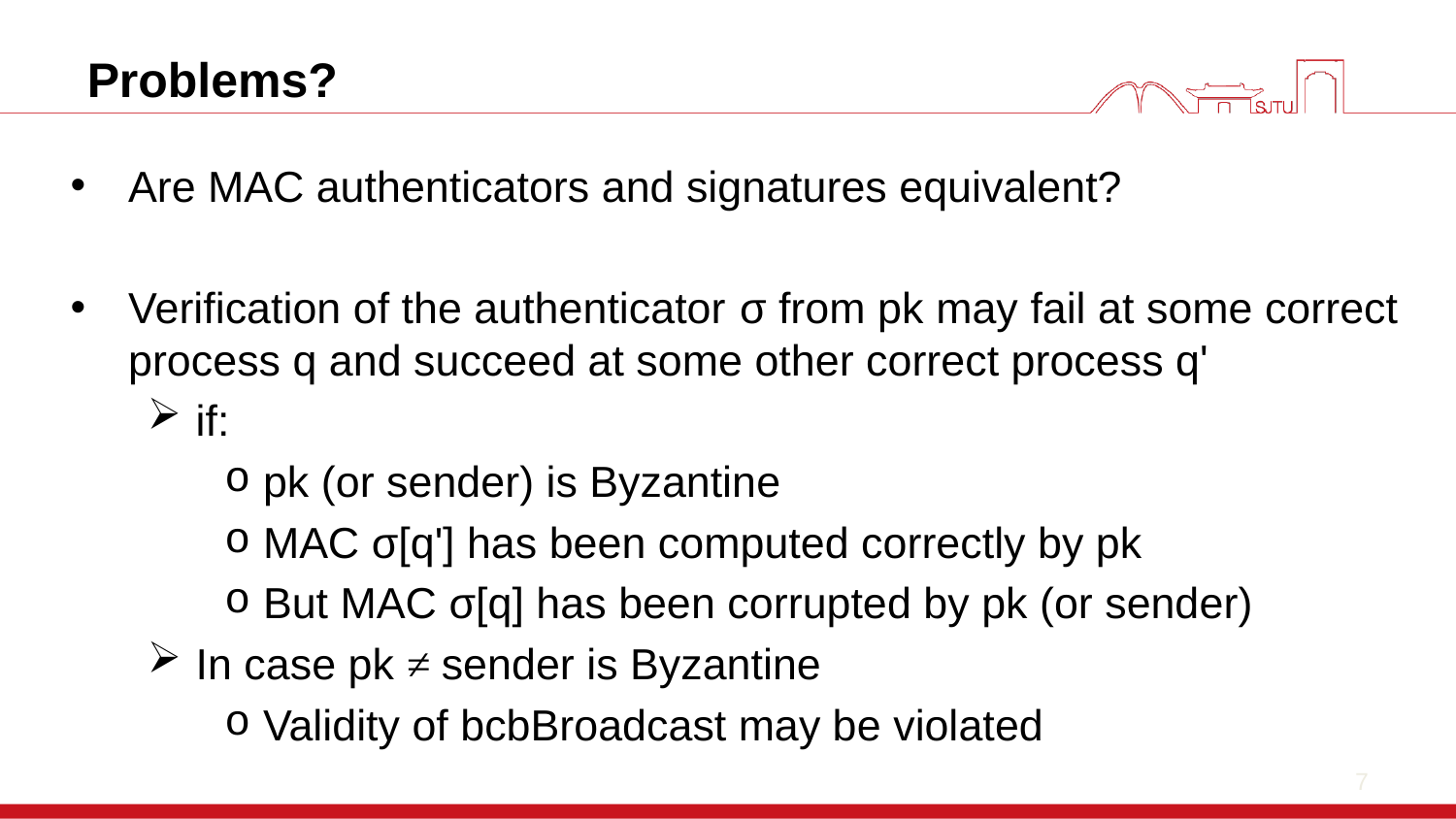

7
# Problems?
Are MAC authenticators and signatures equivalent?

Verification of the authenticator σ from pk may fail at some correct process q and succeed at some other correct process q'
if:
pk (or sender) is Byzantine
MAC σ[q'] has been computed correctly by pk
But MAC σ[q] has been corrupted by pk (or sender)
In case pk ≠ sender is Byzantine
Validity of bcbBroadcast may be violated